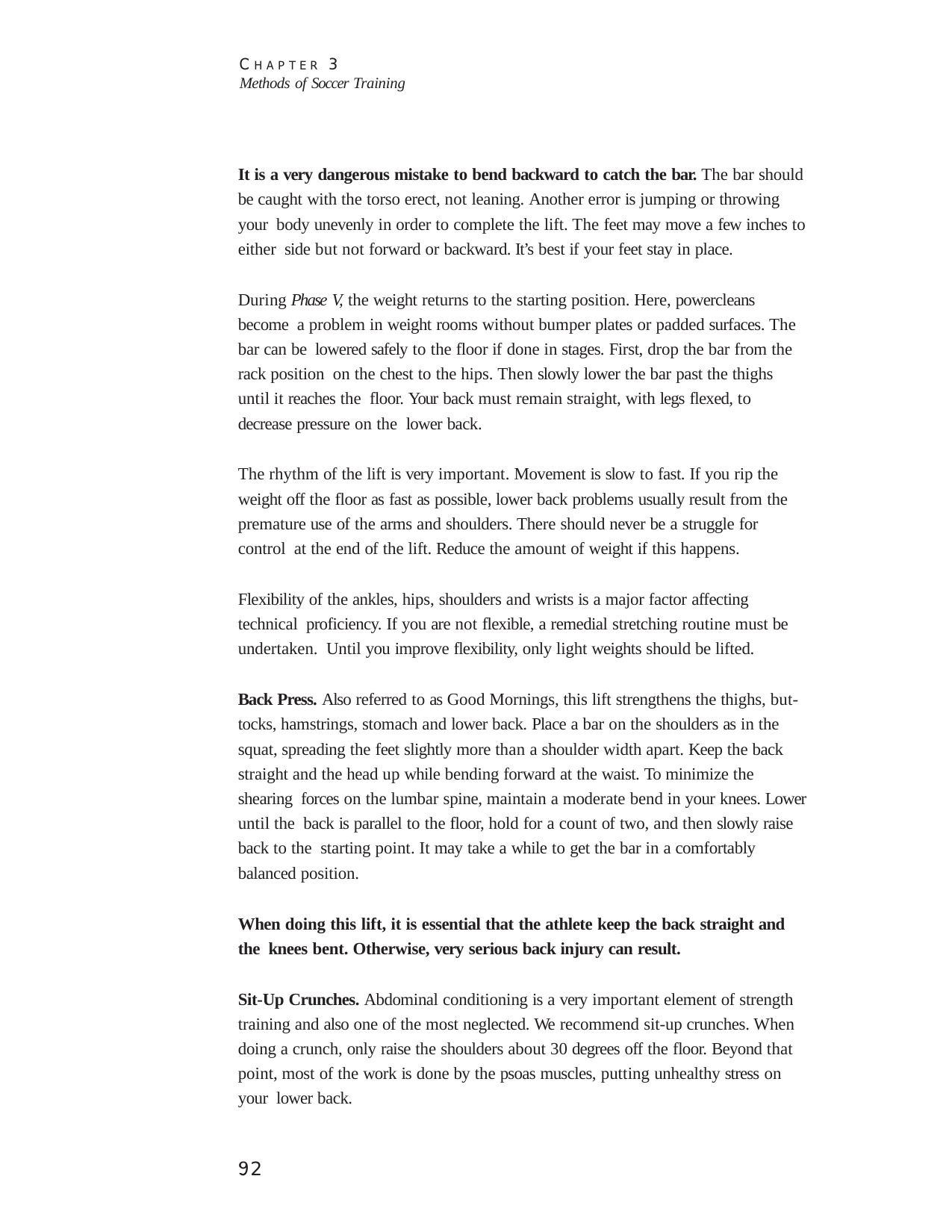

C H A P T E R   3
Methods of Soccer Training
It is a very dangerous mistake to bend backward to catch the bar. The bar should  be caught with the torso erect, not leaning. Another error is jumping or throwing your  body unevenly in order to complete the lift. The feet may move a few inches to either  side but not forward or backward. It’s best if your feet stay in place.

During Phase V, the weight returns to the starting position. Here, powercleans become  a problem in weight rooms without bumper plates or padded surfaces. The bar can be  lowered safely to the floor if done in stages. First, drop the bar from the rack position  on the chest to the hips. Then slowly lower the bar past the thighs until it reaches the  floor. Your back must remain straight, with legs flexed, to decrease pressure on the  lower back.

The rhythm of the lift is very important. Movement is slow to fast. If you rip the  weight off the floor as fast as possible, lower back problems usually result from the  premature use of the arms and shoulders. There should never be a struggle for control  at the end of the lift. Reduce the amount of weight if this happens.

Flexibility of the ankles, hips, shoulders and wrists is a major factor affecting technical  proficiency. If you are not flexible, a remedial stretching routine must be undertaken.  Until you improve flexibility, only light weights should be lifted.

Back Press. Also referred to as Good Mornings, this lift strengthens the thighs, but-  tocks, hamstrings, stomach and lower back. Place a bar on the shoulders as in the  squat, spreading the feet slightly more than a shoulder width apart. Keep the back  straight and the head up while bending forward at the waist. To minimize the shearing  forces on the lumbar spine, maintain a moderate bend in your knees. Lower until the  back is parallel to the floor, hold for a count of two, and then slowly raise back to the  starting point. It may take a while to get the bar in a comfortably balanced position.

When doing this lift, it is essential that the athlete keep the back straight and the  knees bent. Otherwise, very serious back injury can result.

Sit-Up Crunches. Abdominal conditioning is a very important element of strength  training and also one of the most neglected. We recommend sit-up crunches. When  doing a crunch, only raise the shoulders about 30 degrees off the floor. Beyond that  point, most of the work is done by the psoas muscles, putting unhealthy stress on your  lower back.
92